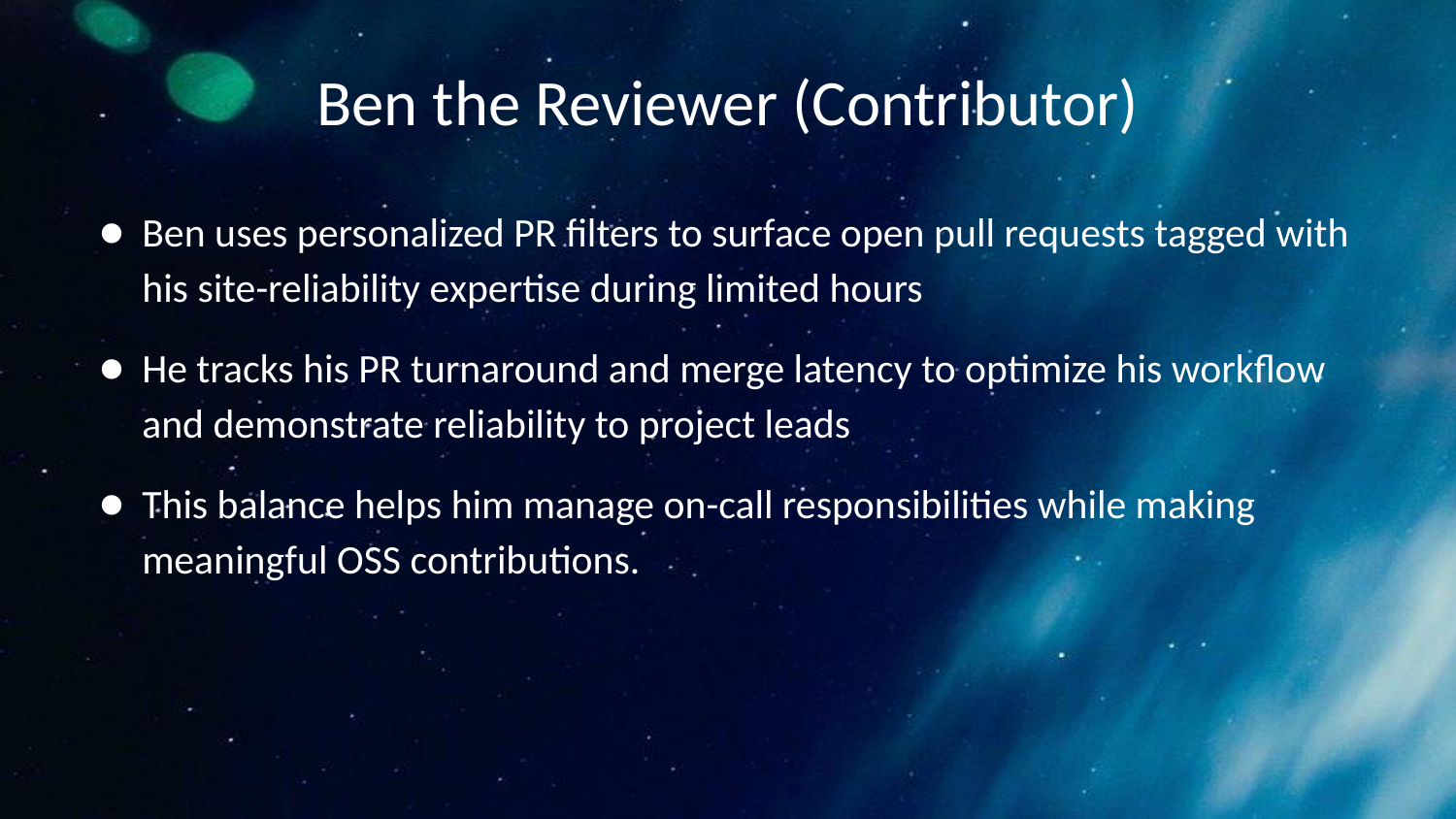

# Ben the Reviewer (Contributor)
Ben uses personalized PR filters to surface open pull requests tagged with his site-reliability expertise during limited hours
He tracks his PR turnaround and merge latency to optimize his workflow and demonstrate reliability to project leads
This balance helps him manage on-call responsibilities while making meaningful OSS contributions.